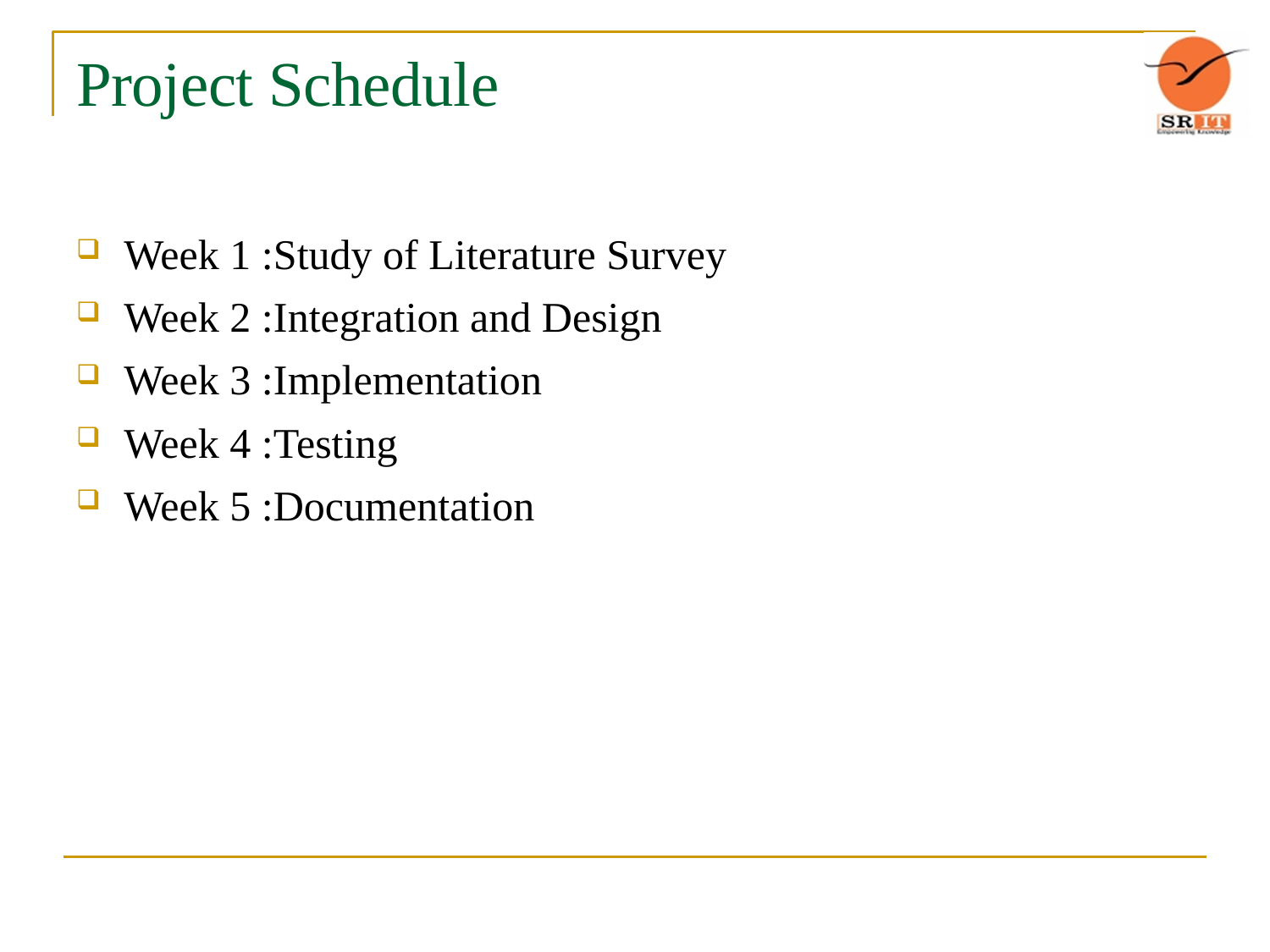

# Project Schedule
Week 1 :Study of Literature Survey
Week 2 :Integration and Design
Week 3 :Implementation
Week 4 :Testing
Week 5 :Documentation